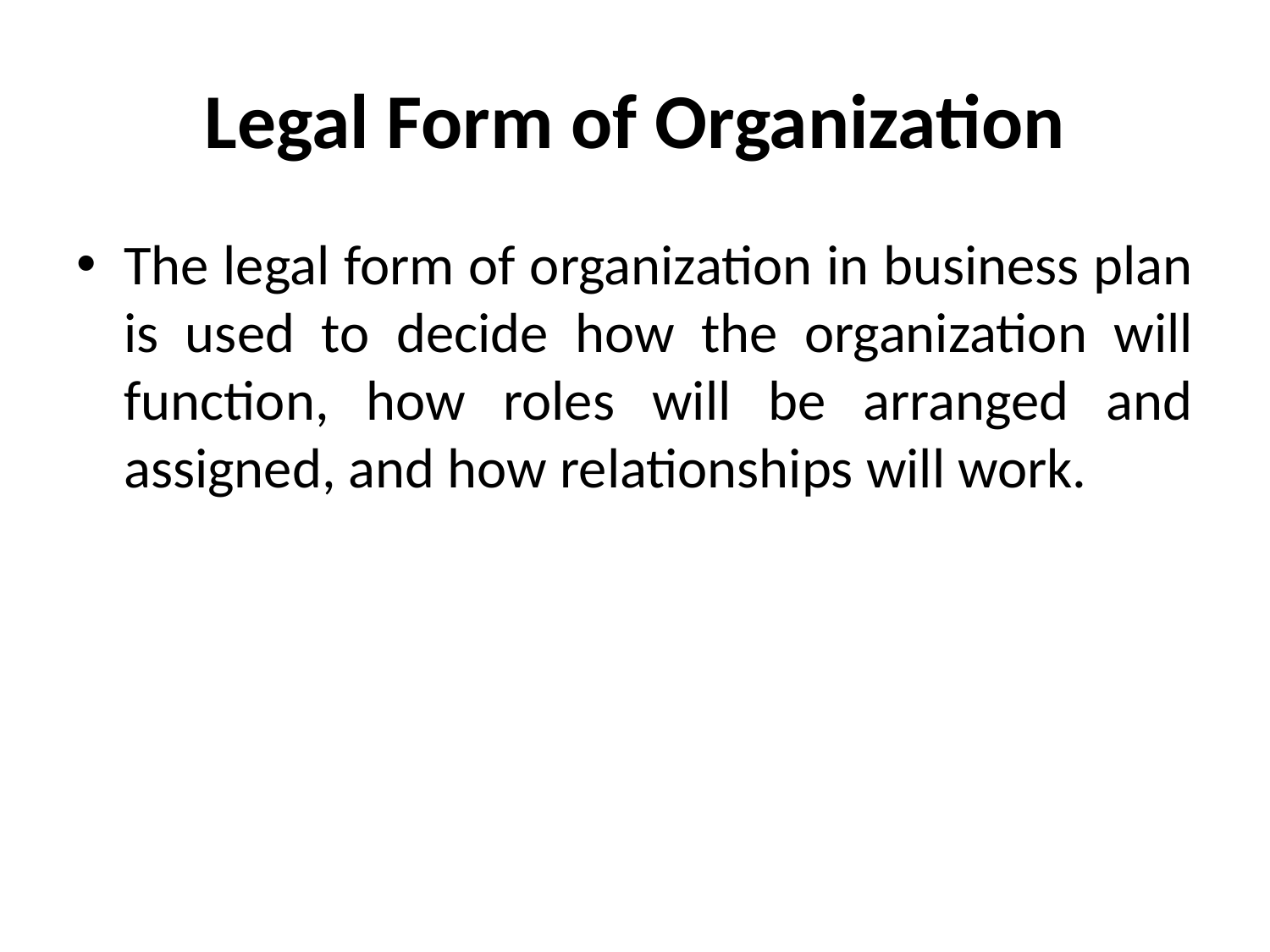

# Legal Form of Organization
The legal form of organization in business plan is used to decide how the organization will function, how roles will be arranged and assigned, and how relationships will work.